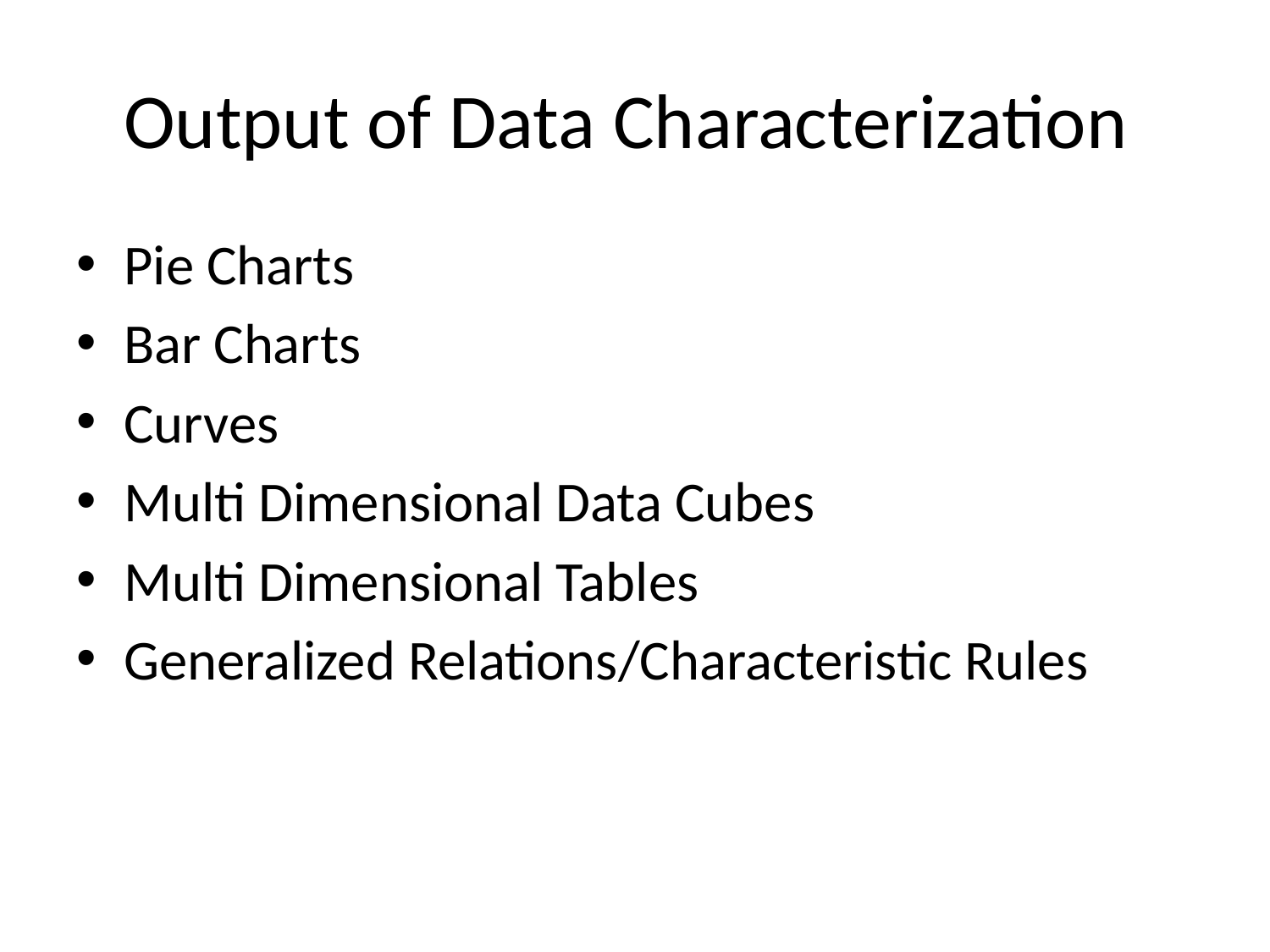

# Output of Data Characterization
Pie Charts
Bar Charts
Curves
Multi Dimensional Data Cubes
Multi Dimensional Tables
Generalized Relations/Characteristic Rules